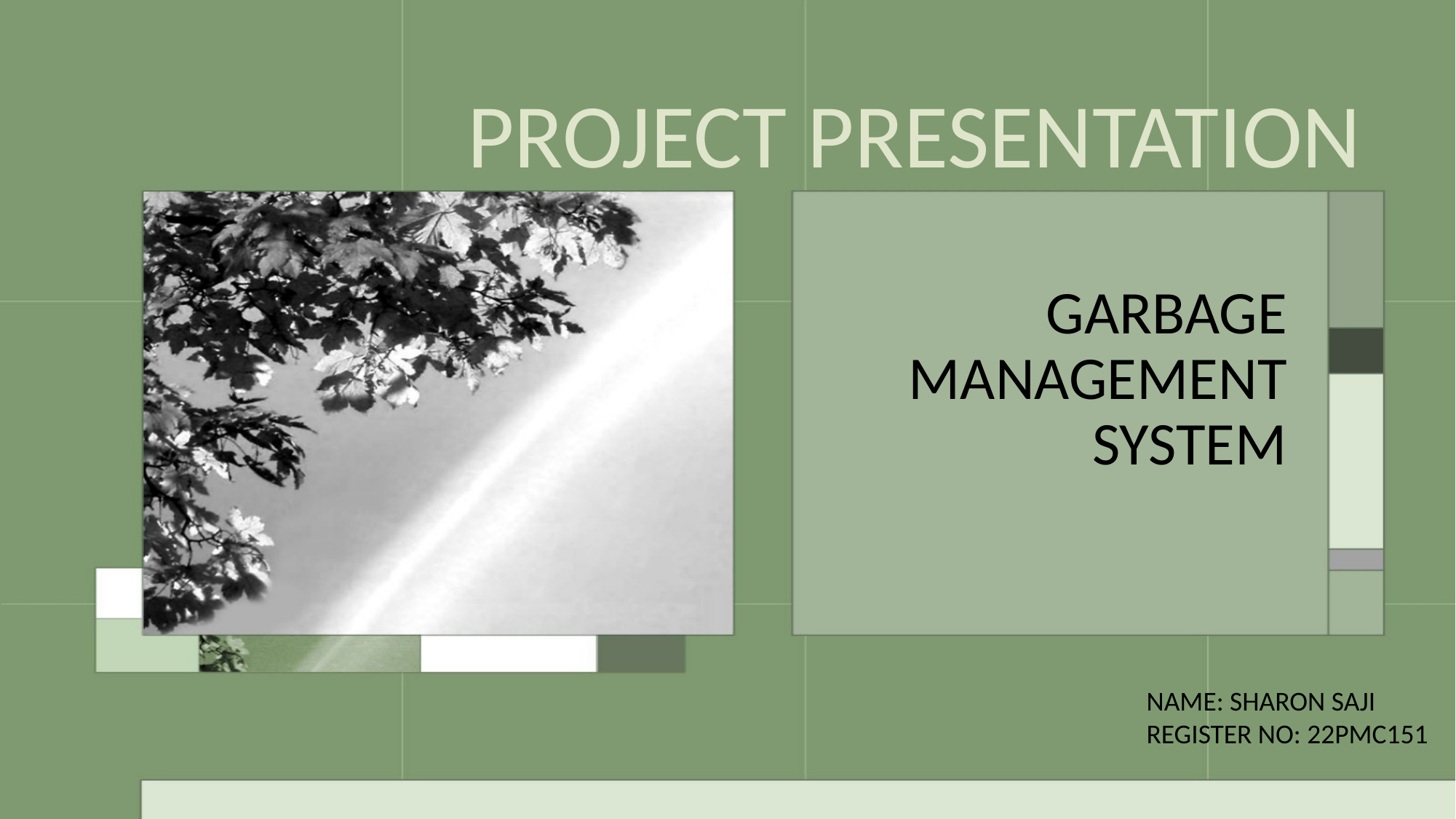

# PROJECT PRESENTATION
GARBAGE MANAGEMENT SYSTEM
NAME: SHARON SAJI
REGISTER NO: 22PMC151